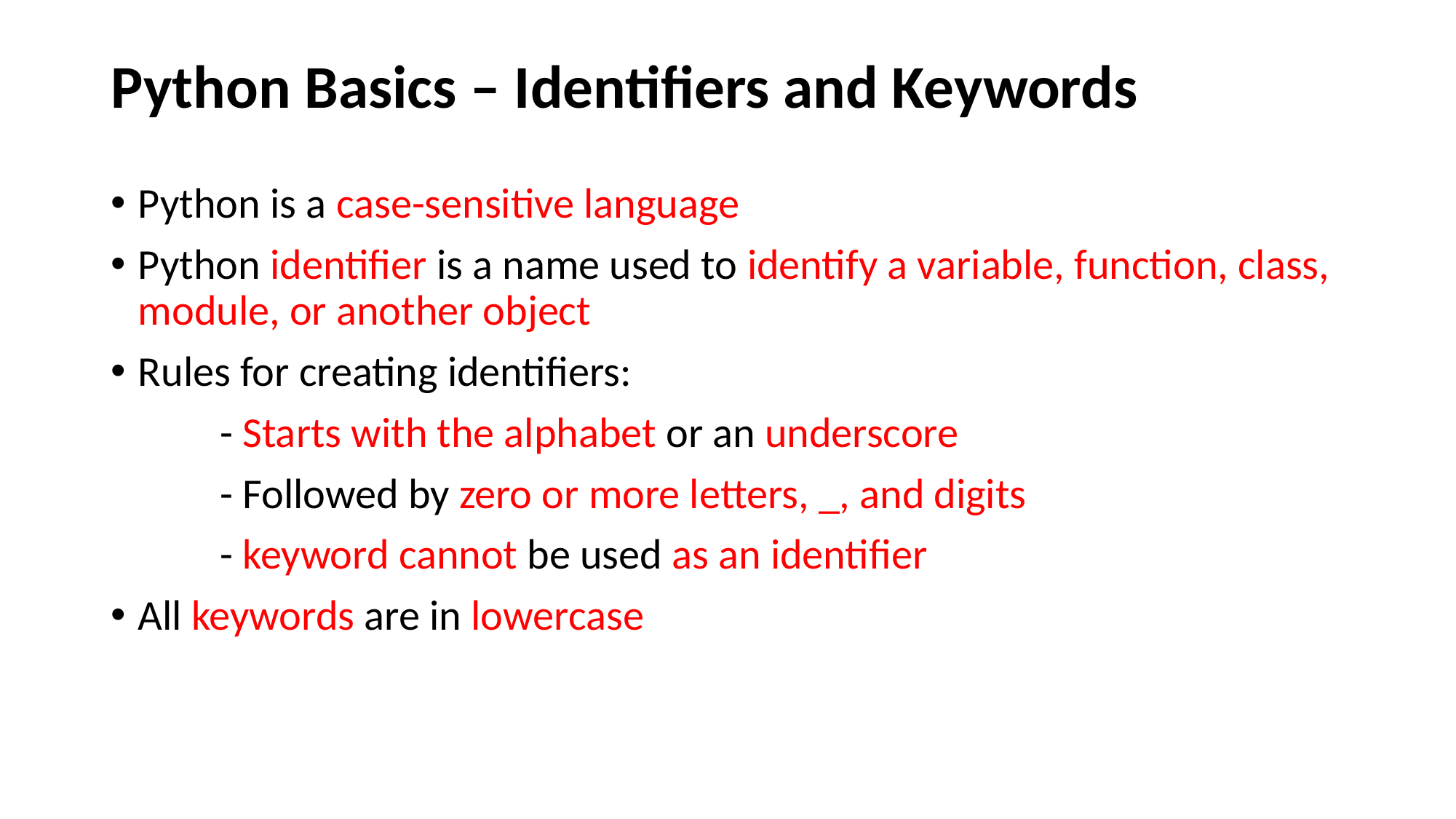

# Python Basics – Identifiers and Keywords
Python is a case-sensitive language
Python identifier is a name used to identify a variable, function, class, module, or another object
Rules for creating identifiers:
	- Starts with the alphabet or an underscore
	- Followed by zero or more letters, _, and digits
	- keyword cannot be used as an identifier
All keywords are in lowercase